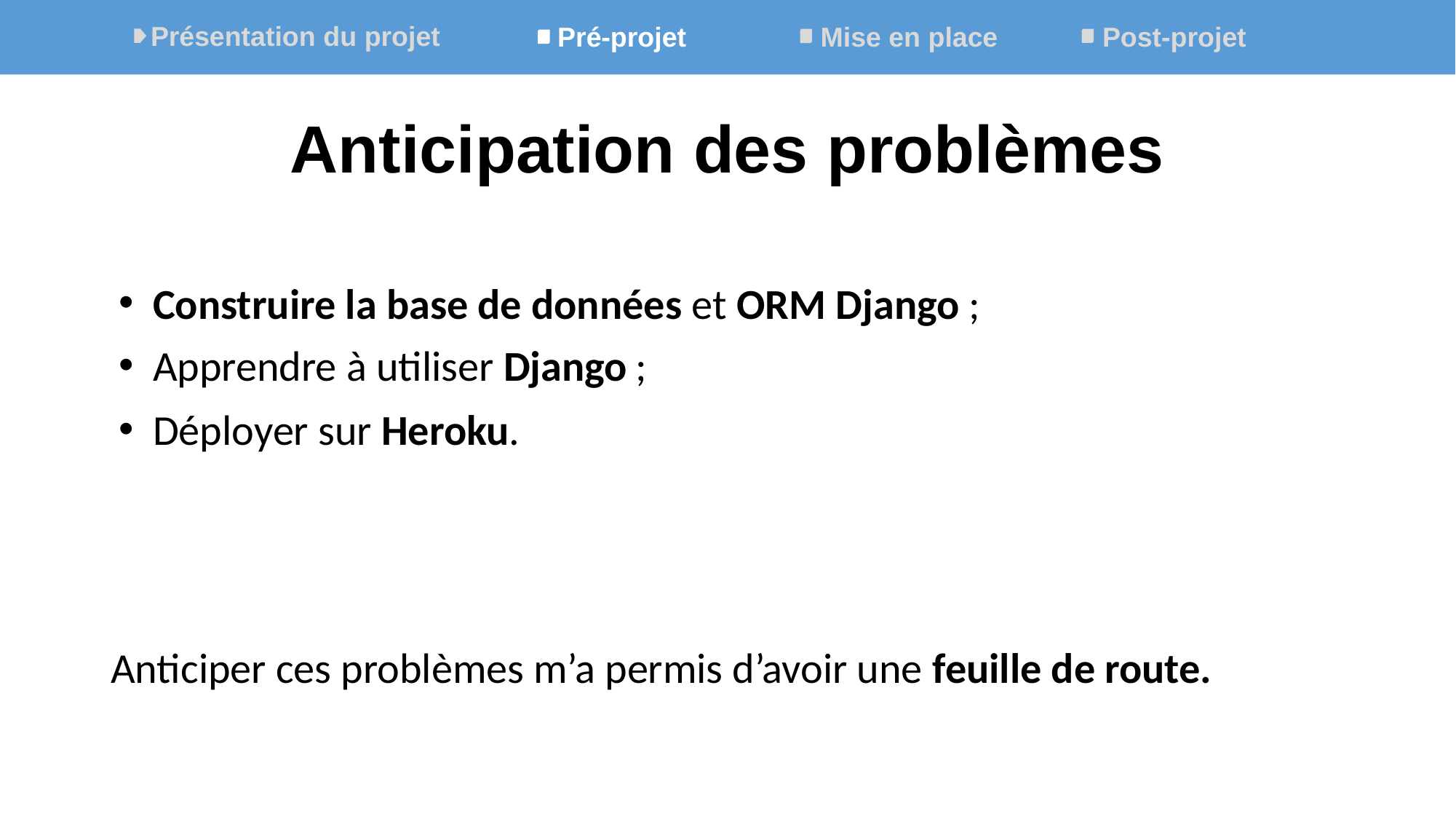

Présentation du projet
Mise en place
Post-projet
Pré-projet

Anticipation des problèmes
Construire la base de données et ORM Django ;
Apprendre à utiliser Django ;
Déployer sur Heroku.
Anticiper ces problèmes m’a permis d’avoir une feuille de route.